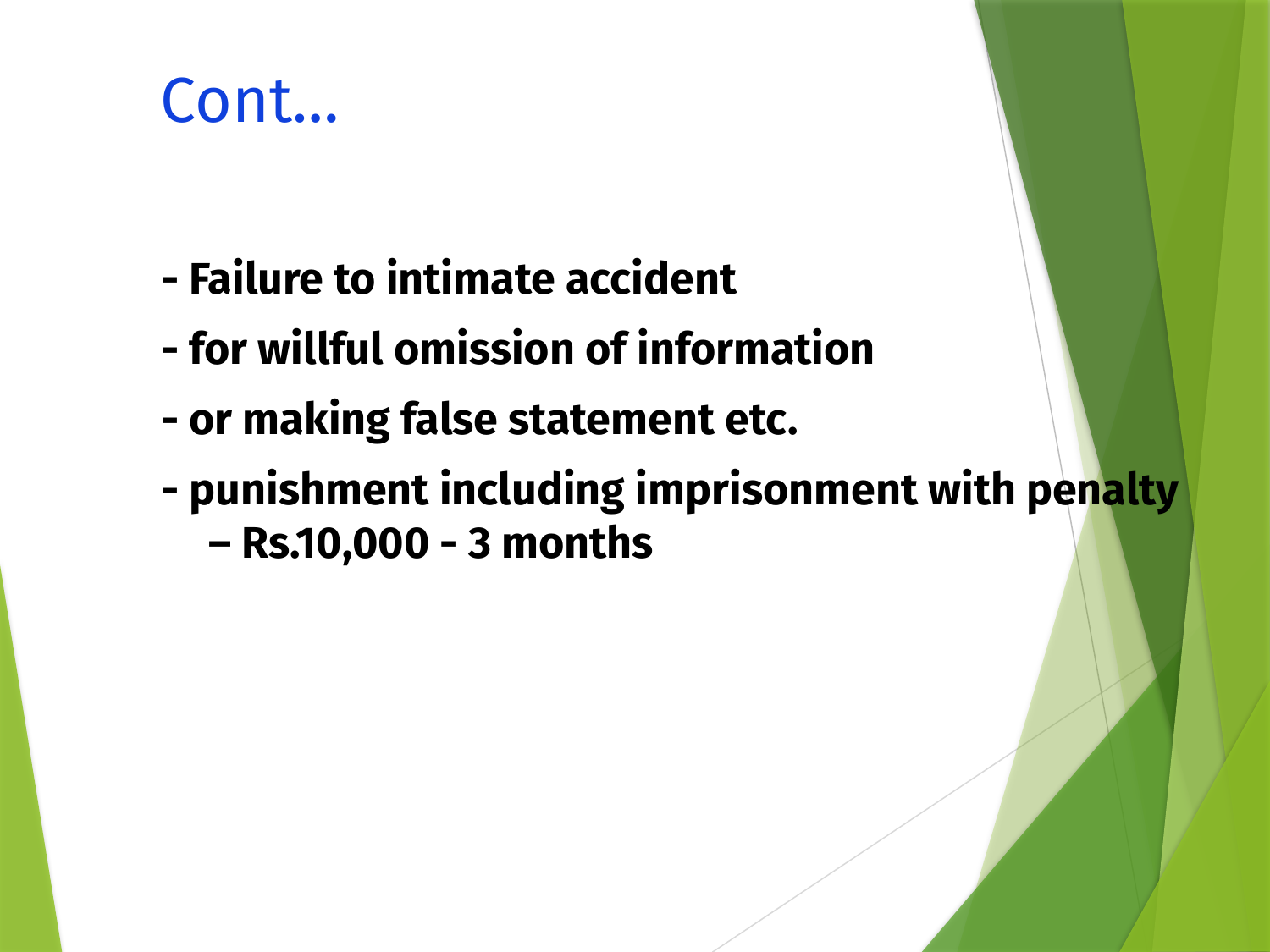

# Cont…
- Failure to intimate accident
- for willful omission of information
- or making false statement etc.
- punishment including imprisonment with penalty – Rs.10,000 - 3 months